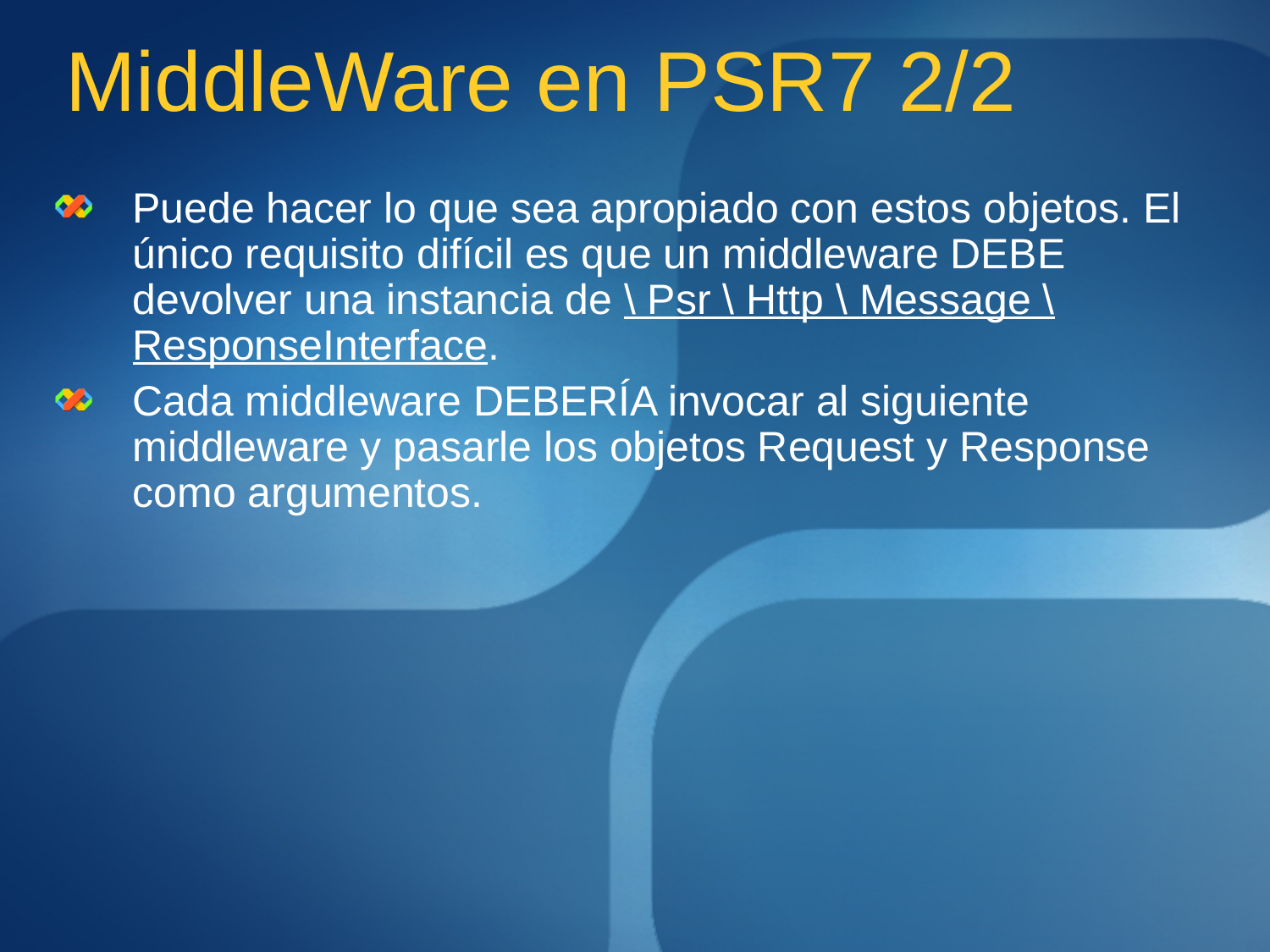

# MiddleWare en PSR7 2/2
Puede hacer lo que sea apropiado con estos objetos. El único requisito difícil es que un middleware DEBE devolver una instancia de \ Psr \ Http \ Message \ ResponseInterface.
Cada middleware DEBERÍA invocar al siguiente middleware y pasarle los objetos Request y Response como argumentos.